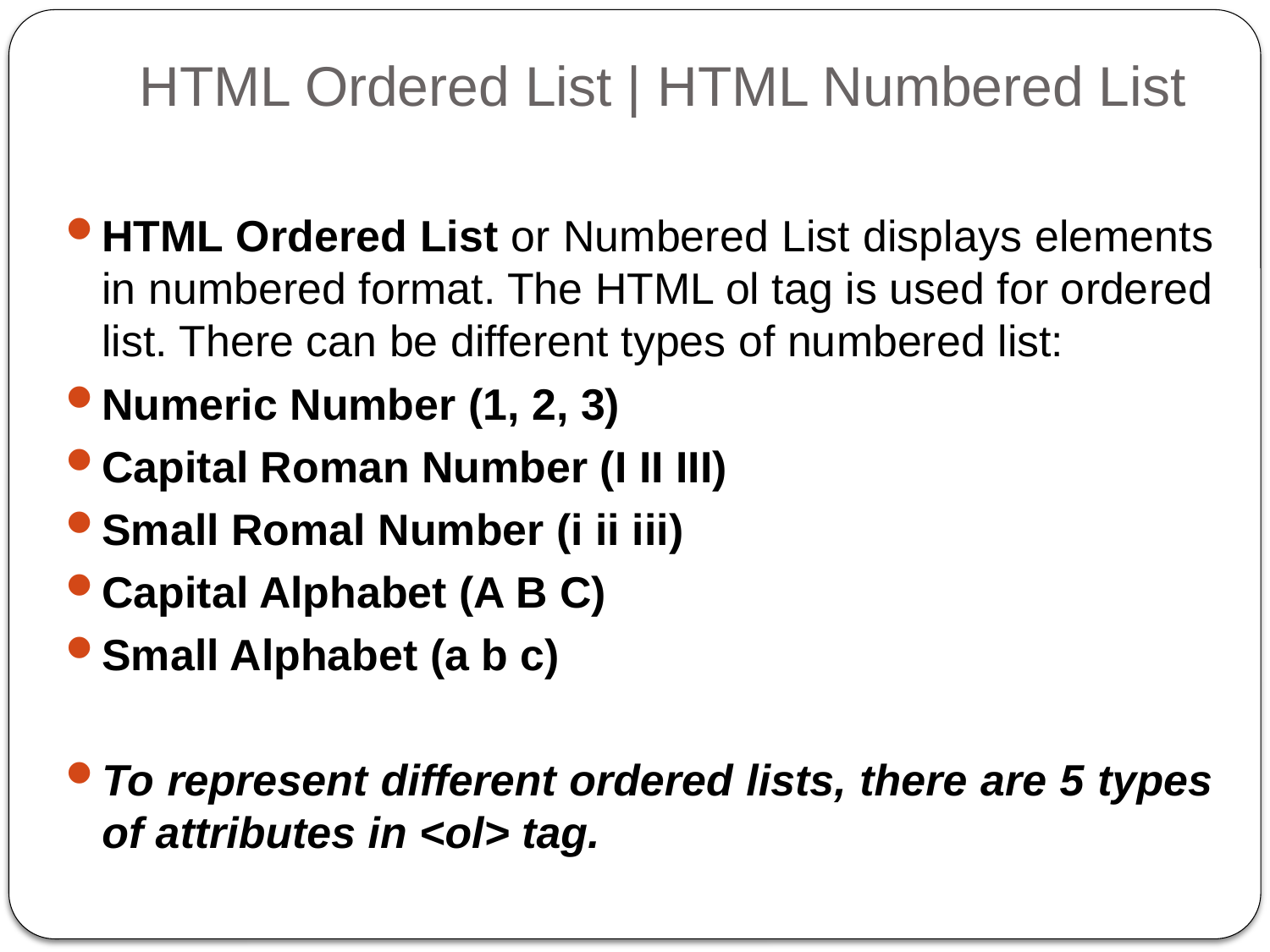

# HTML Ordered List | HTML Numbered List
HTML Ordered List or Numbered List displays elements in numbered format. The HTML ol tag is used for ordered list. There can be different types of numbered list:
Numeric Number (1, 2, 3)
Capital Roman Number (I II III)
Small Romal Number (i ii iii)
Capital Alphabet (A B C)
Small Alphabet (a b c)

To represent different ordered lists, there are 5 types of attributes in <ol> tag.